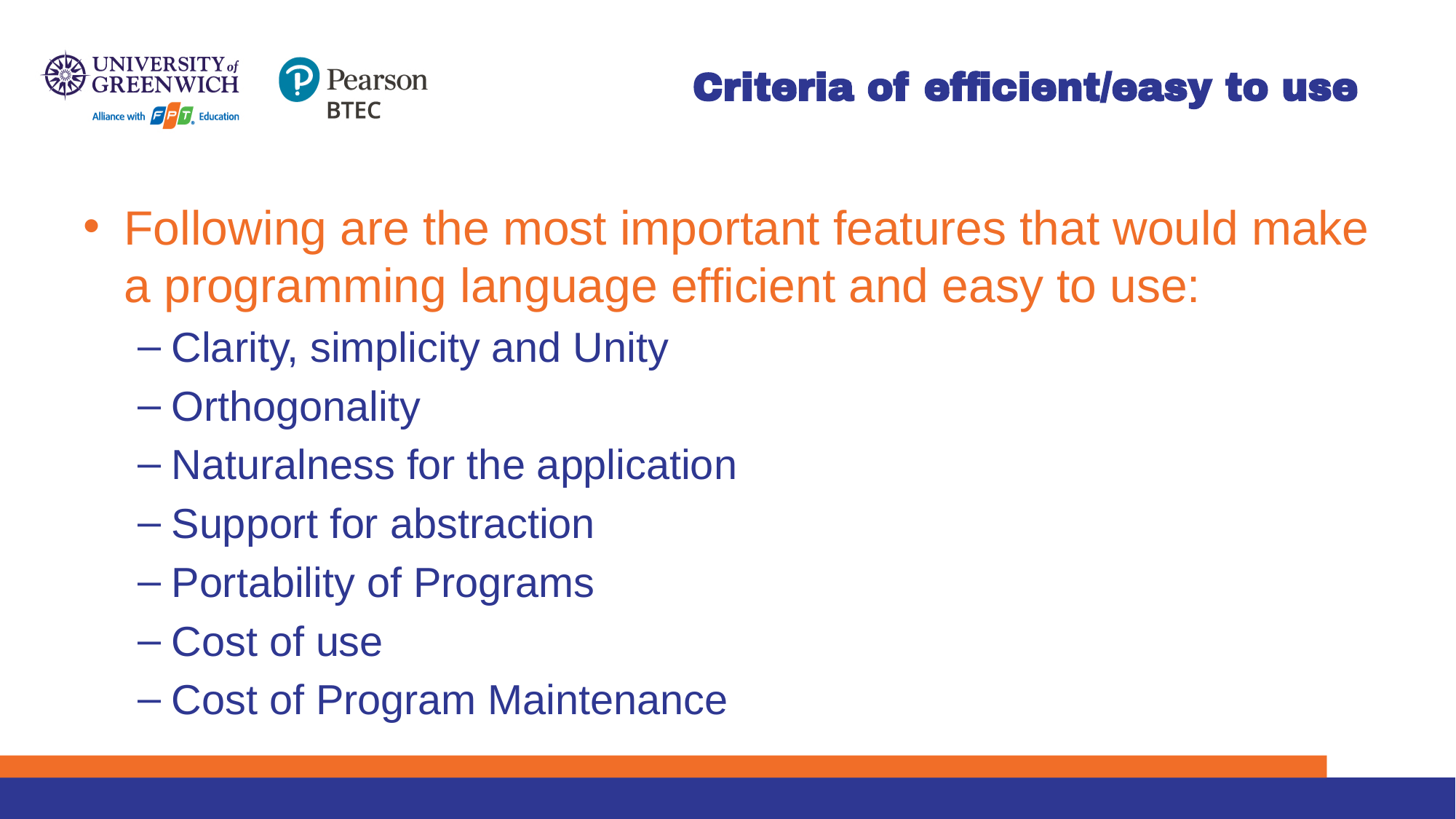

# Criteria of efficient/easy to use
Following are the most important features that would make a programming language efficient and easy to use:
Clarity, simplicity and Unity
Orthogonality
Naturalness for the application
Support for abstraction
Portability of Programs
Cost of use
Cost of Program Maintenance